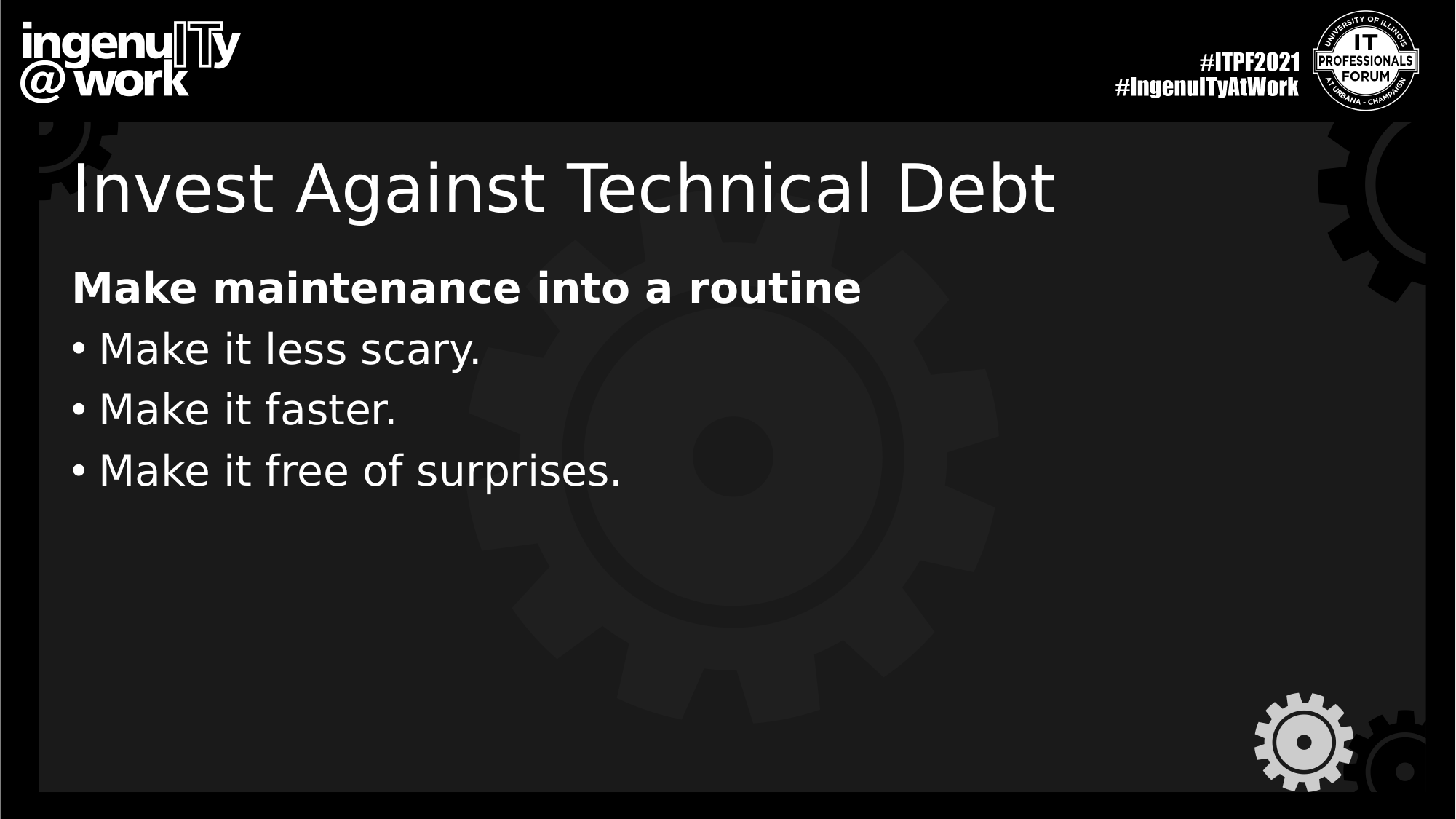

# Invest Against Technical Debt
Make maintenance into a routine
Make it less scary.
Make it faster.
Make it free of surprises.